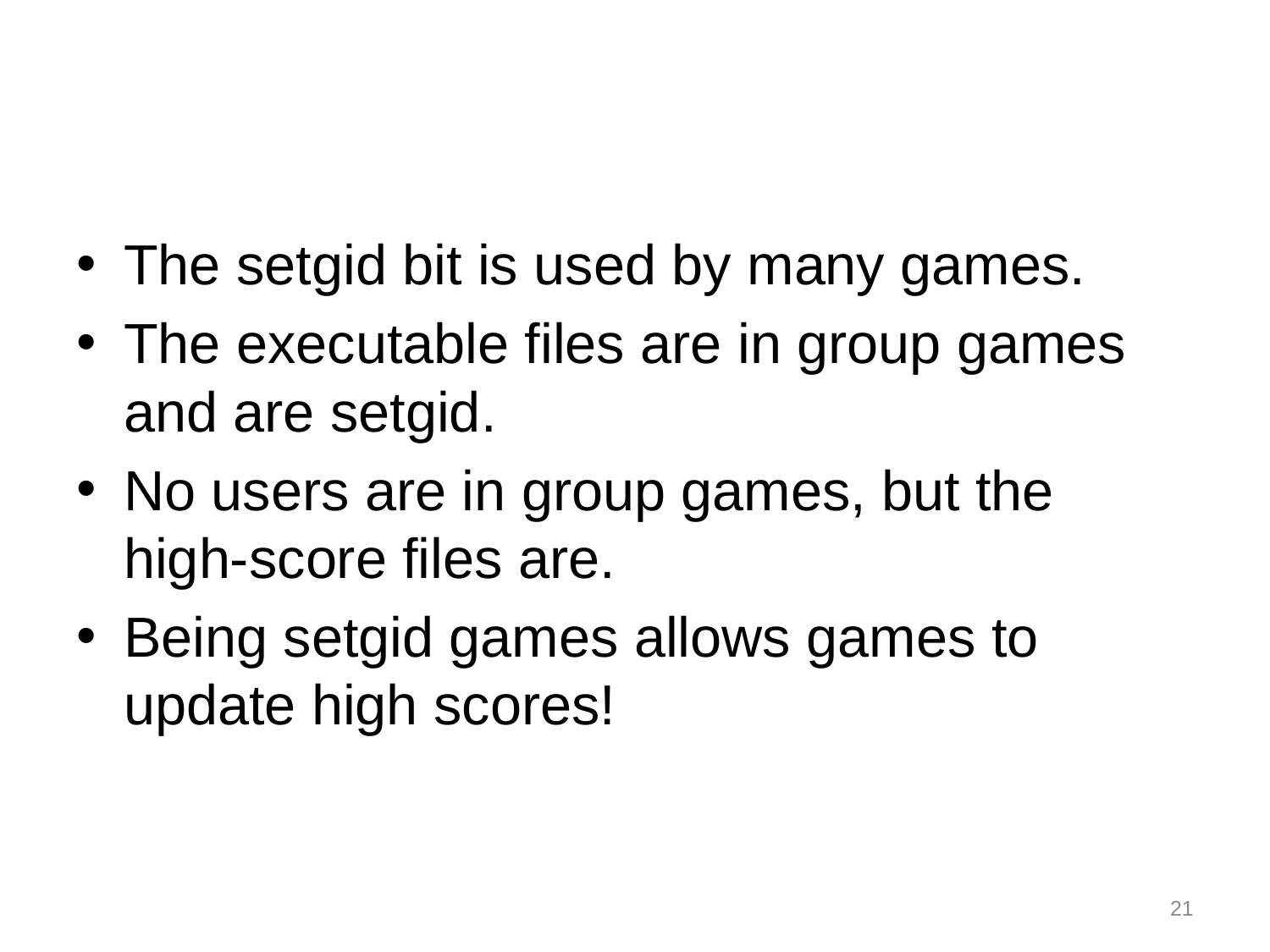

#
The setgid bit is used by many games.
The executable files are in group games and are setgid.
No users are in group games, but the high-score files are.
Being setgid games allows games to update high scores!

21